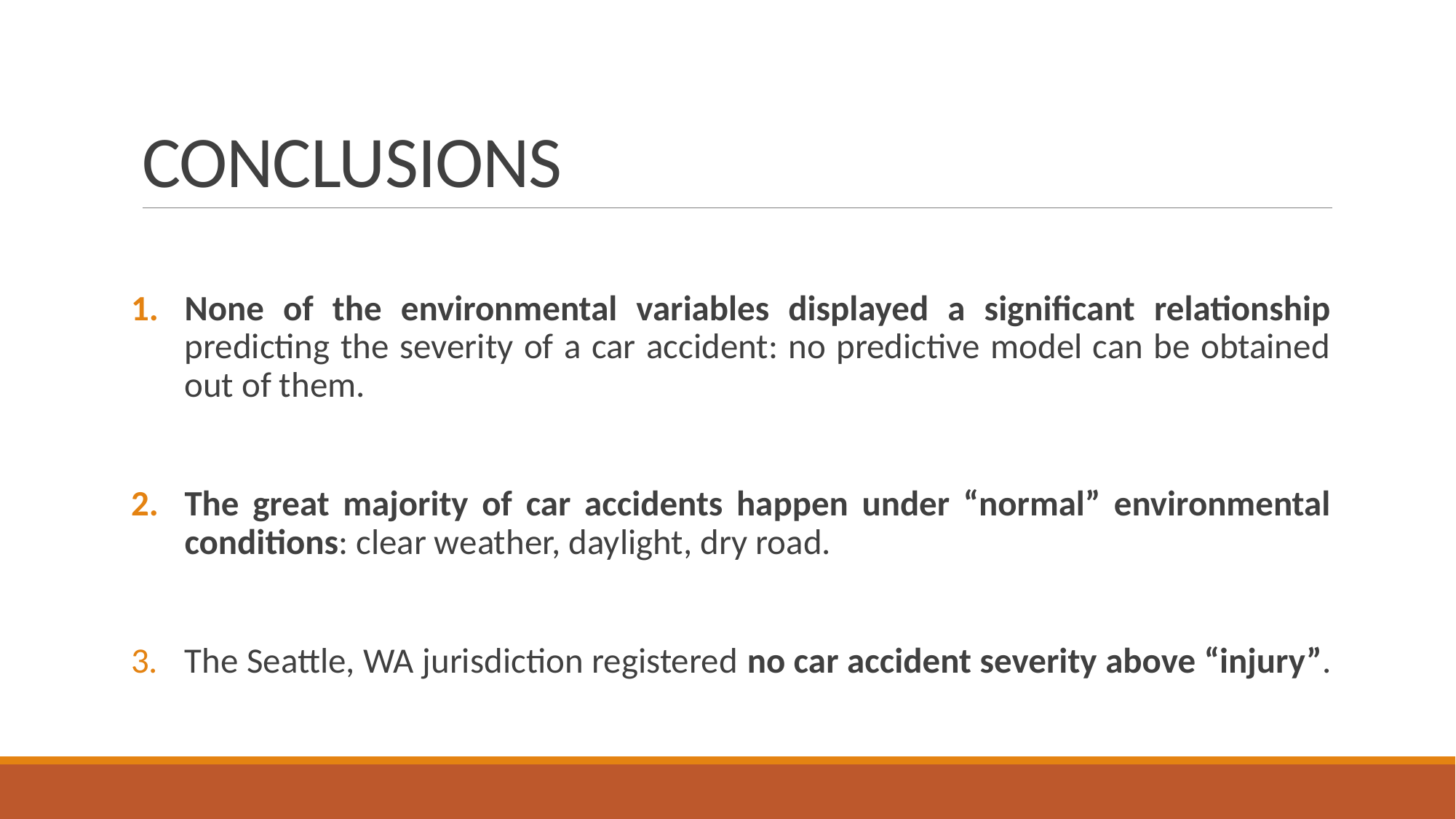

# CONCLUSIONS

None of the environmental variables displayed a significant relationship predicting the severity of a car accident: no predictive model can be obtained out of them.

The great majority of car accidents happen under “normal” environmental conditions: clear weather, daylight, dry road.

The Seattle, WA jurisdiction registered no car accident severity above “injury”.